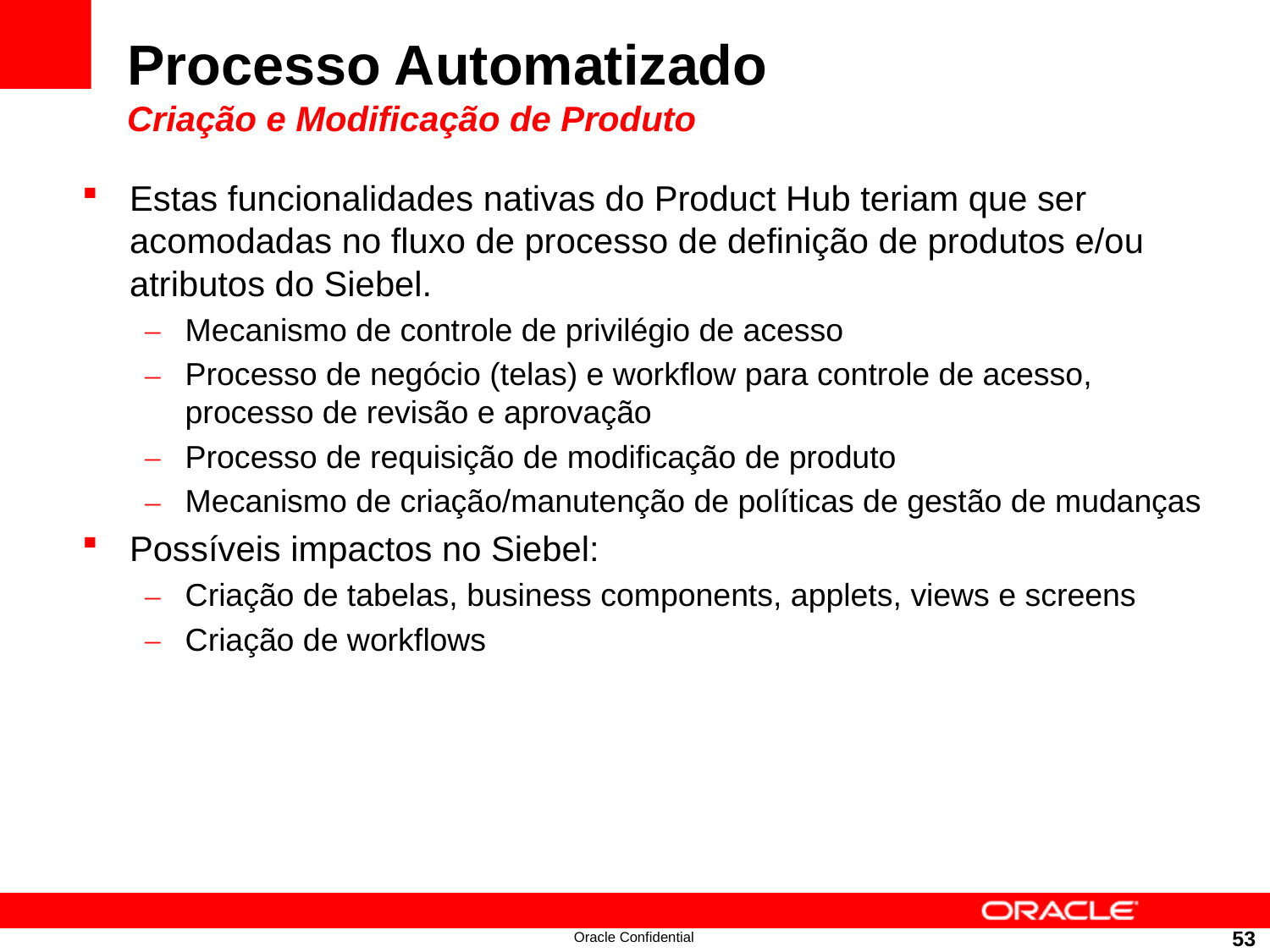

# Processo Automatizado Criação e Modificação de Produto
Estas funcionalidades nativas do Product Hub teriam que ser acomodadas no fluxo de processo de definição de produtos e/ou atributos do Siebel.
Mecanismo de controle de privilégio de acesso
Processo de negócio (telas) e workflow para controle de acesso, processo de revisão e aprovação
Processo de requisição de modificação de produto
Mecanismo de criação/manutenção de políticas de gestão de mudanças
Possíveis impactos no Siebel:
Criação de tabelas, business components, applets, views e screens
Criação de workflows
53